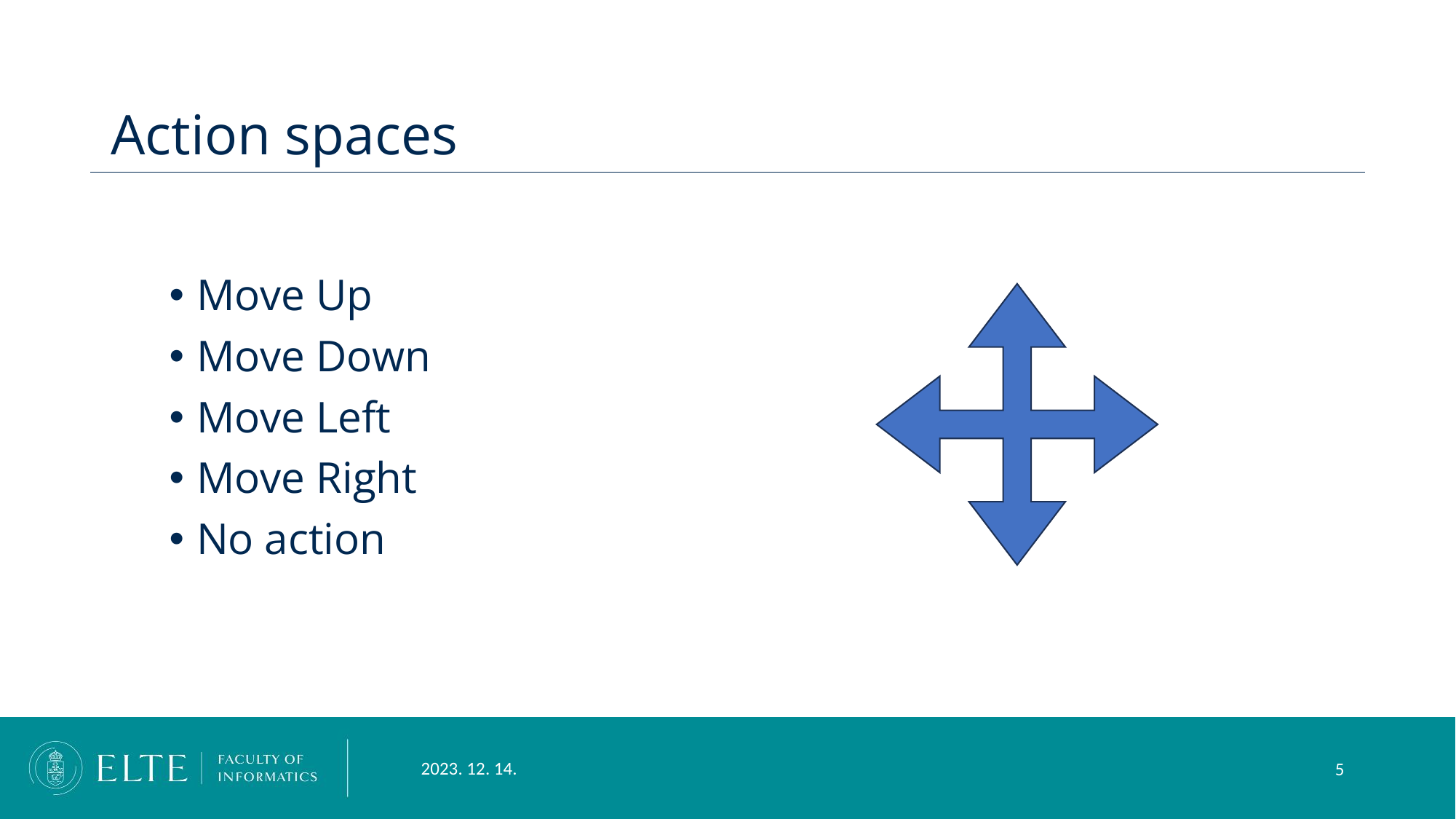

# Action spaces
Move Up
Move Down
Move Left
Move Right
No action

2023. 12. 14.

5